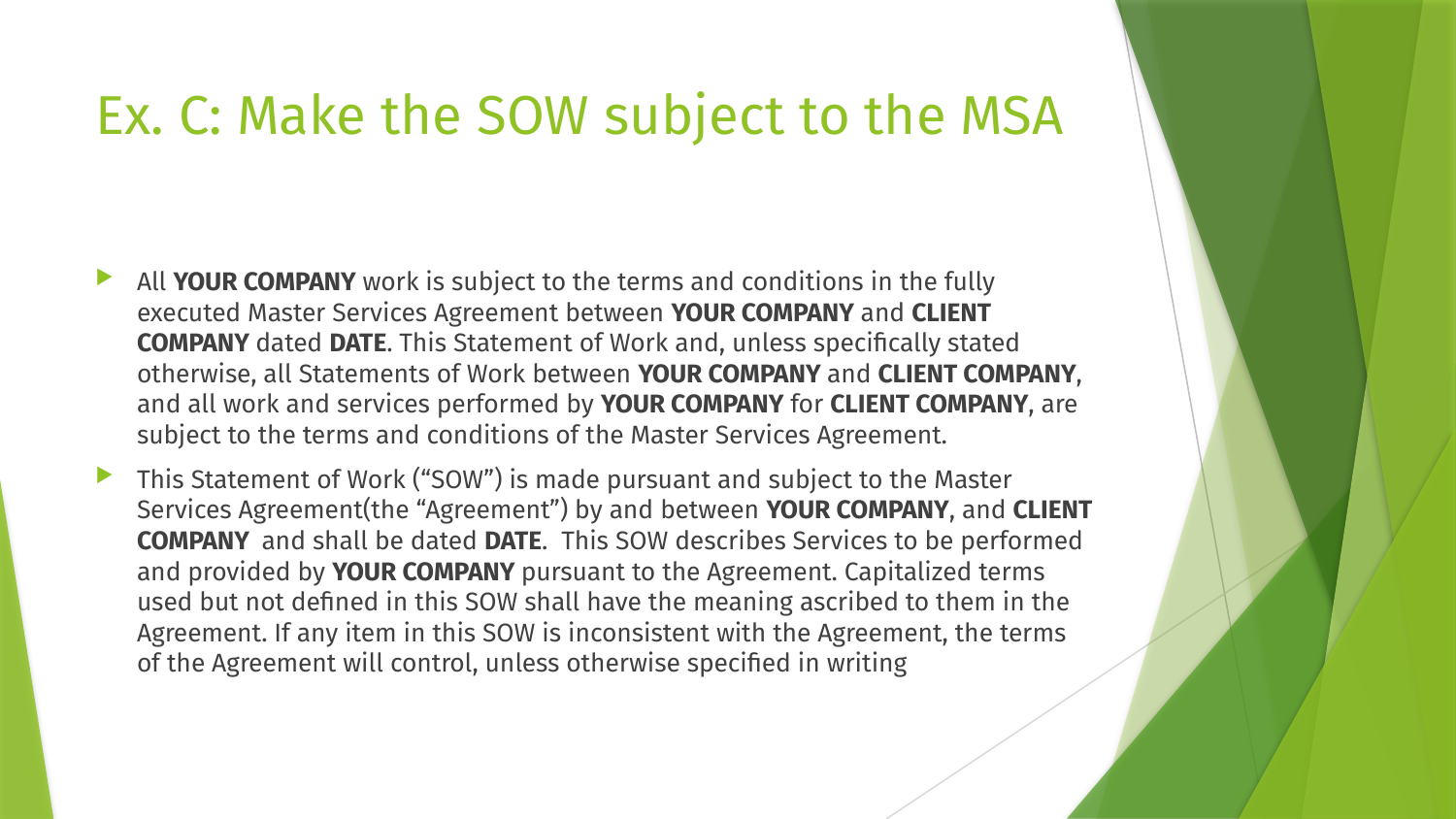

# Ex. C: Make the SOW subject to the MSA
All YOUR COMPANY work is subject to the terms and conditions in the fully executed Master Services Agreement between YOUR COMPANY and CLIENT COMPANY dated DATE. This Statement of Work and, unless specifically stated otherwise, all Statements of Work between YOUR COMPANY and CLIENT COMPANY, and all work and services performed by YOUR COMPANY for CLIENT COMPANY, are subject to the terms and conditions of the Master Services Agreement.
This Statement of Work (“SOW”) is made pursuant and subject to the Master Services Agreement(the “Agreement”) by and between YOUR COMPANY, and CLIENT COMPANY  and shall be dated DATE.  This SOW describes Services to be performed and provided by YOUR COMPANY pursuant to the Agreement. Capitalized terms used but not defined in this SOW shall have the meaning ascribed to them in the Agreement. If any item in this SOW is inconsistent with the Agreement, the terms of the Agreement will control, unless otherwise specified in writing